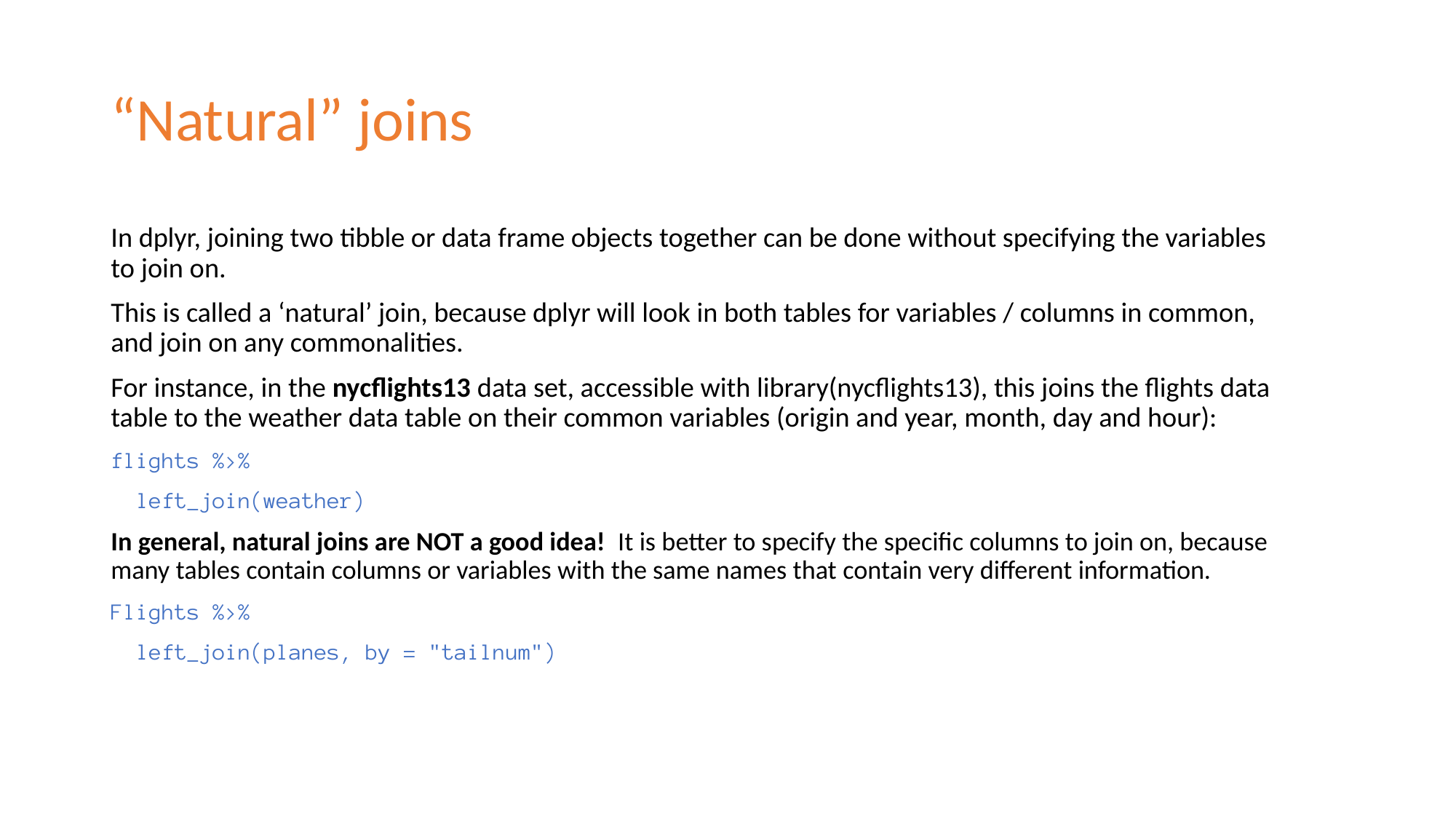

# “Natural” joins
In dplyr, joining two tibble or data frame objects together can be done without specifying the variables to join on.
This is called a ‘natural’ join, because dplyr will look in both tables for variables / columns in common, and join on any commonalities.
For instance, in the nycflights13 data set, accessible with library(nycflights13), this joins the flights data table to the weather data table on their common variables (origin and year, month, day and hour):
flights %>%
  left_join(weather)
In general, natural joins are NOT a good idea!  It is better to specify the specific columns to join on, because many tables contain columns or variables with the same names that contain very different information.
Flights %>%
  left_join(planes, by = "tailnum")